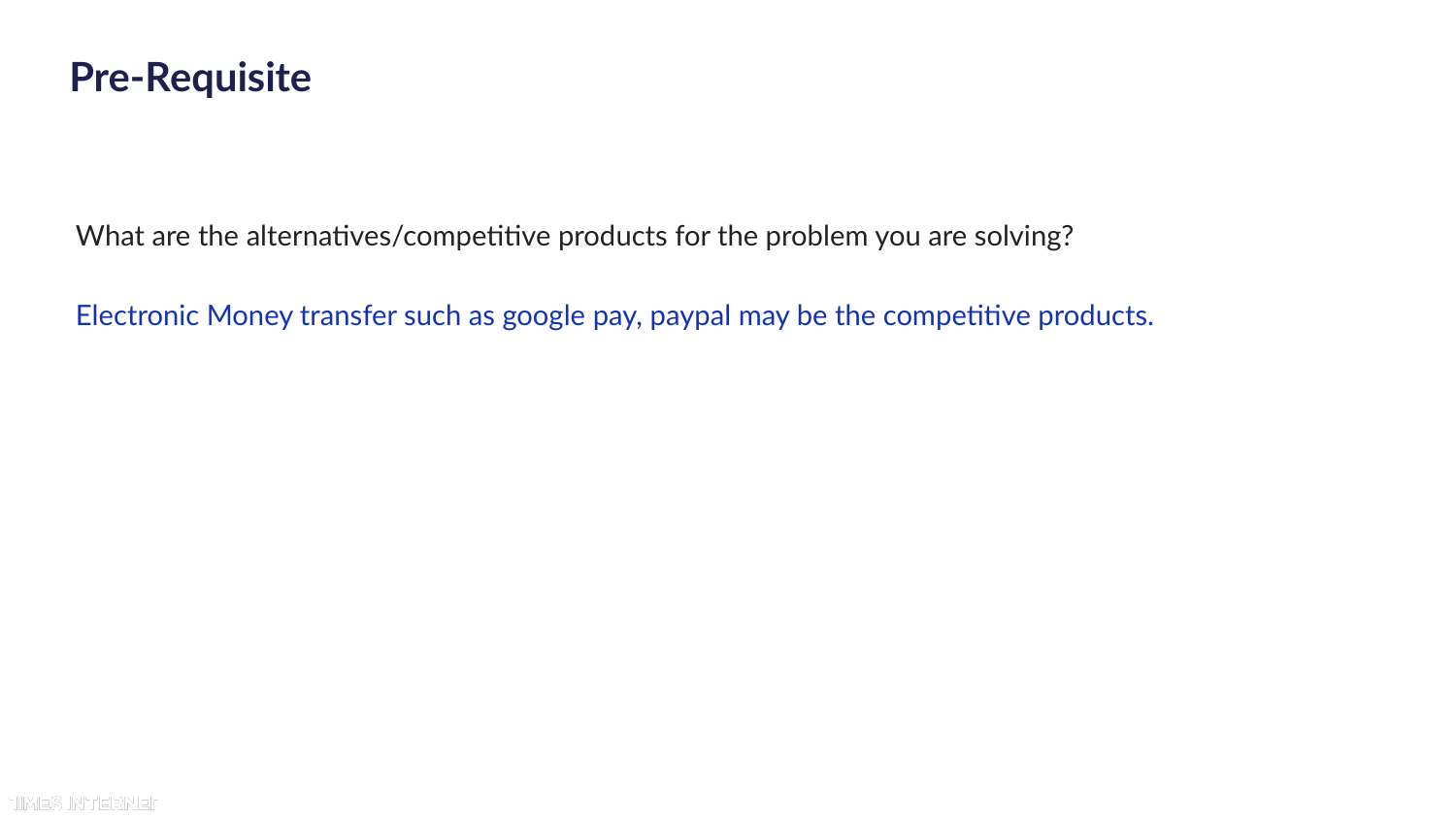

# Pre-Requisite
What are the alternatives/competitive products for the problem you are solving?
Electronic Money transfer such as google pay, paypal may be the competitive products.